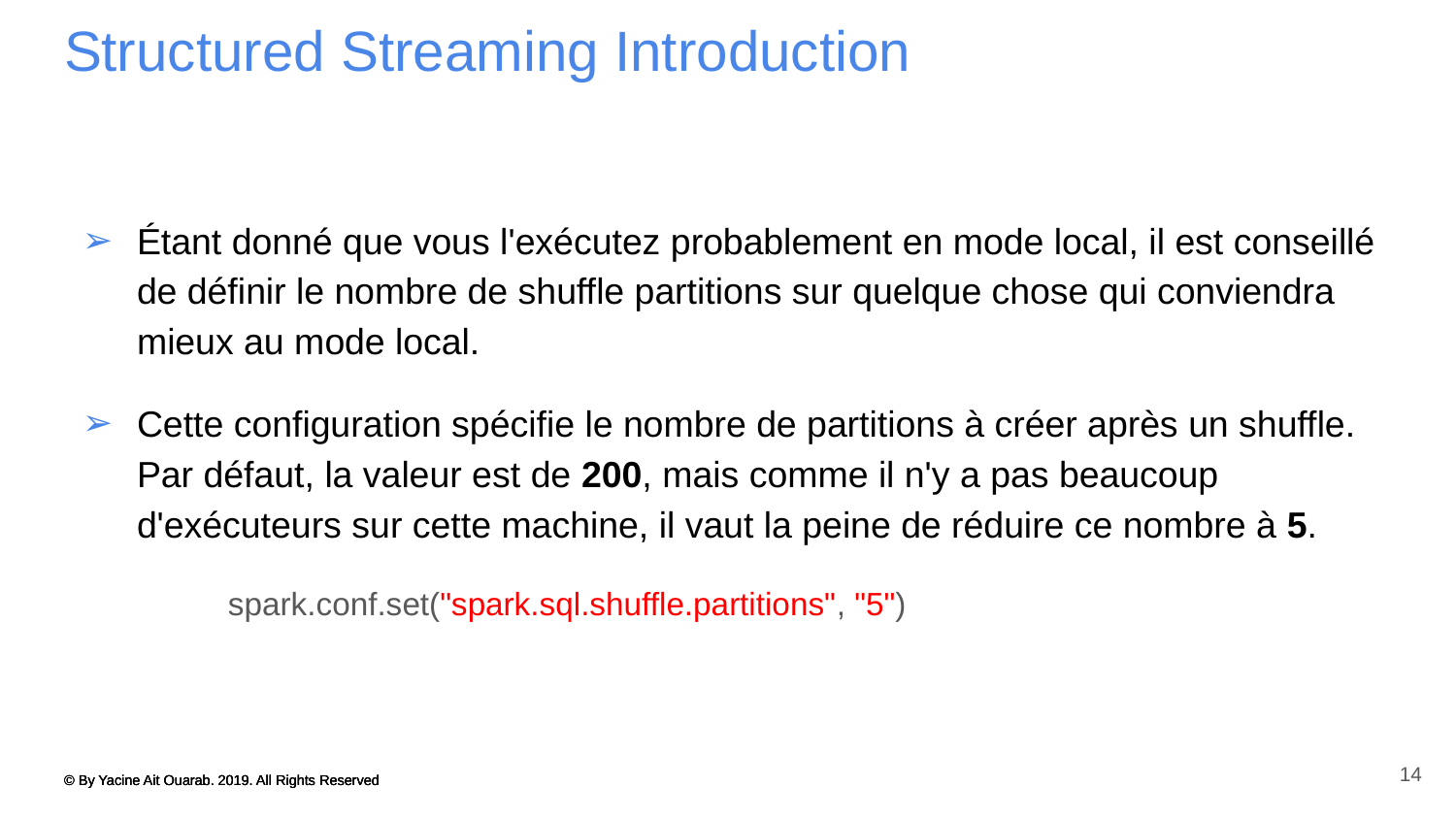

# Structured Streaming Introduction

Étant donné que vous l'exécutez probablement en mode local, il est conseillé de définir le nombre de shuffle partitions sur quelque chose qui conviendra mieux au mode local.
Cette configuration spécifie le nombre de partitions à créer après un shuffle. Par défaut, la valeur est de 200, mais comme il n'y a pas beaucoup d'exécuteurs sur cette machine, il vaut la peine de réduire ce nombre à 5.
	spark.conf.set("spark.sql.shuffle.partitions", "5")
14